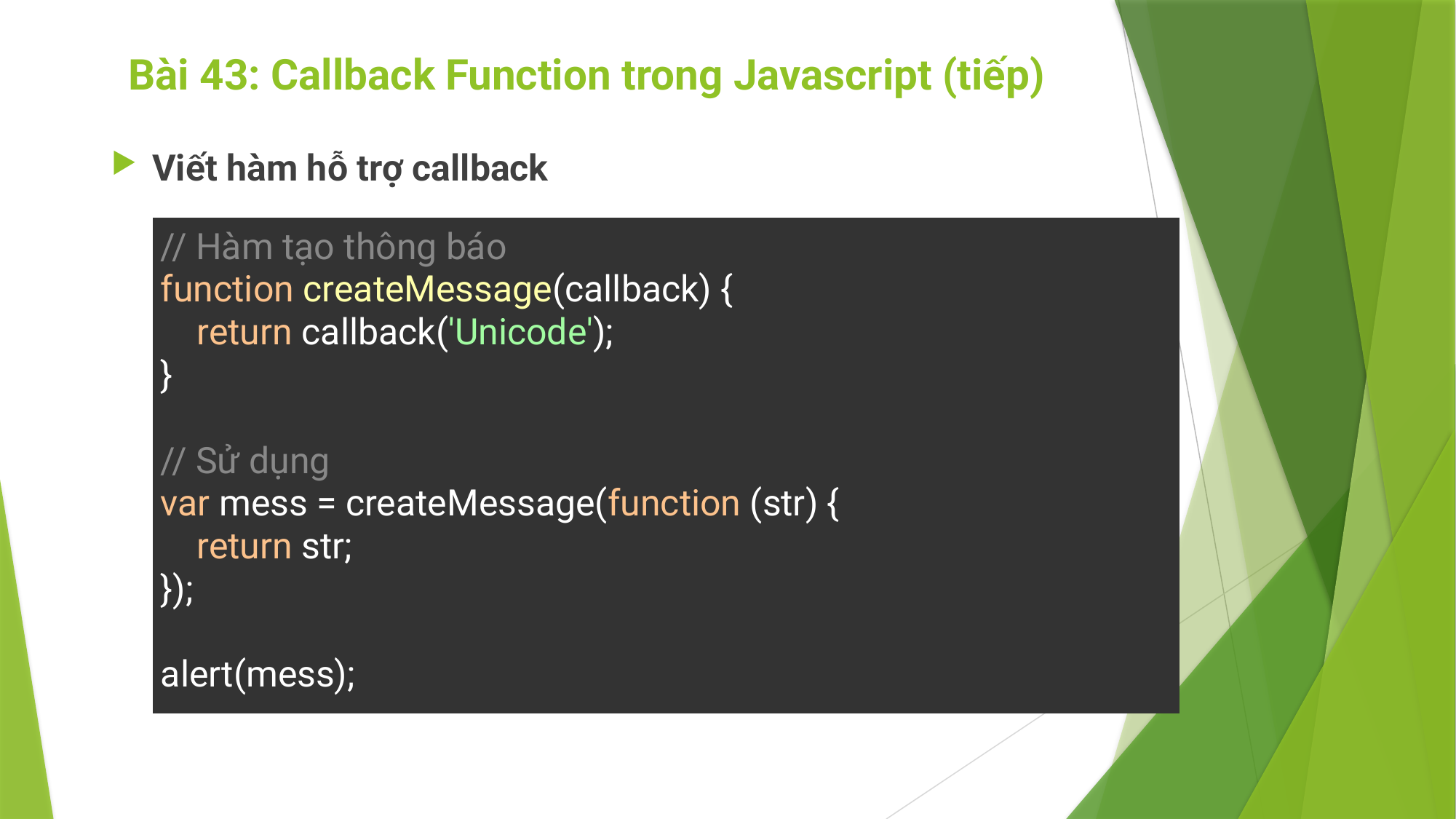

# Bài 43: Callback Function trong Javascript (tiếp)
Viết hàm hỗ trợ callback

| // Hàm tạo thông báo function createMessage(callback) {     return callback('Unicode'); } // Sử dụng var mess = createMessage(function (str) {     return str; }); alert(mess); |
| --- |